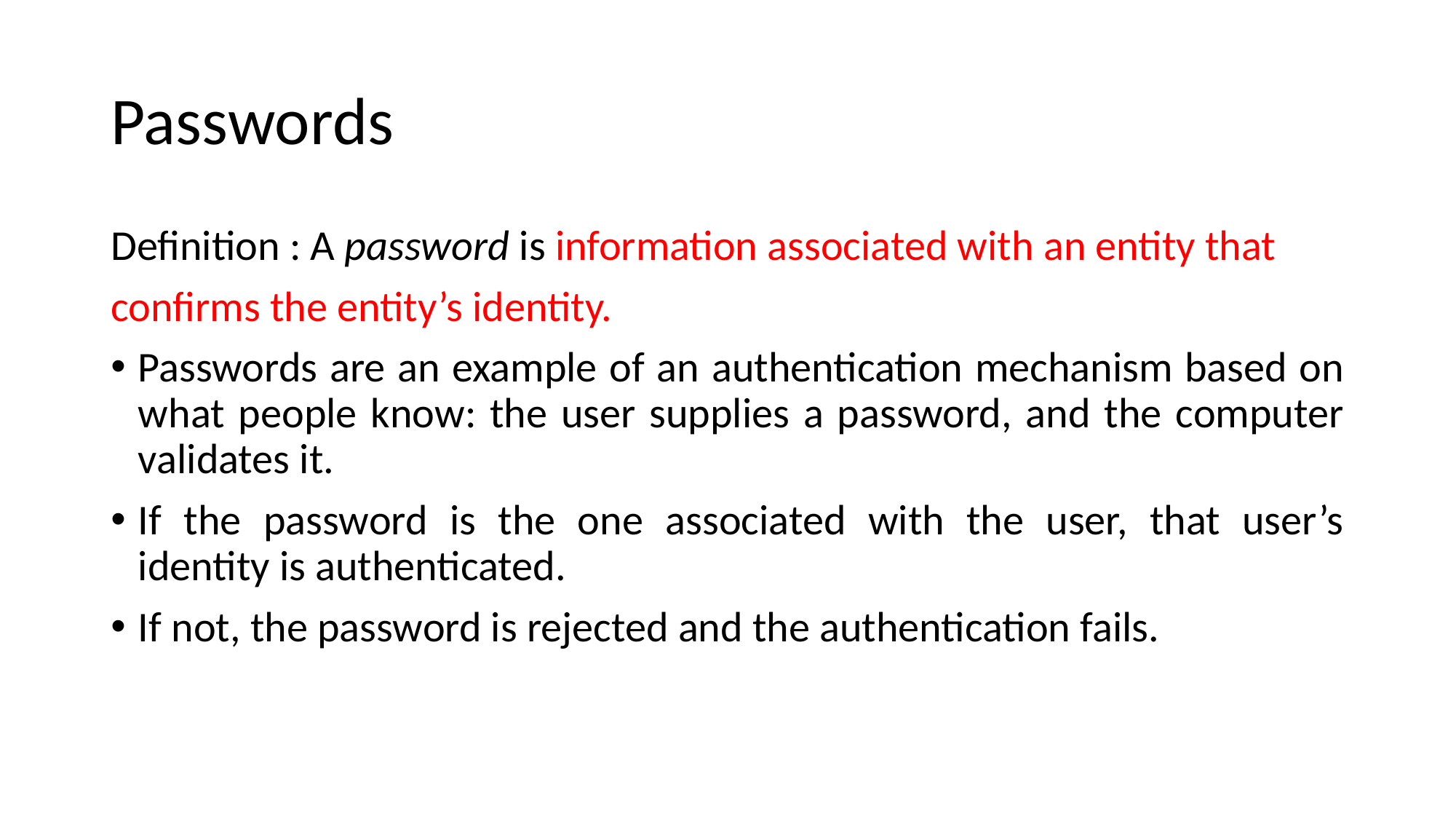

# Passwords
Definition : A password is information associated with an entity that
confirms the entity’s identity.
Passwords are an example of an authentication mechanism based on what people know: the user supplies a password, and the computer validates it.
If the password is the one associated with the user, that user’s identity is authenticated.
If not, the password is rejected and the authentication fails.